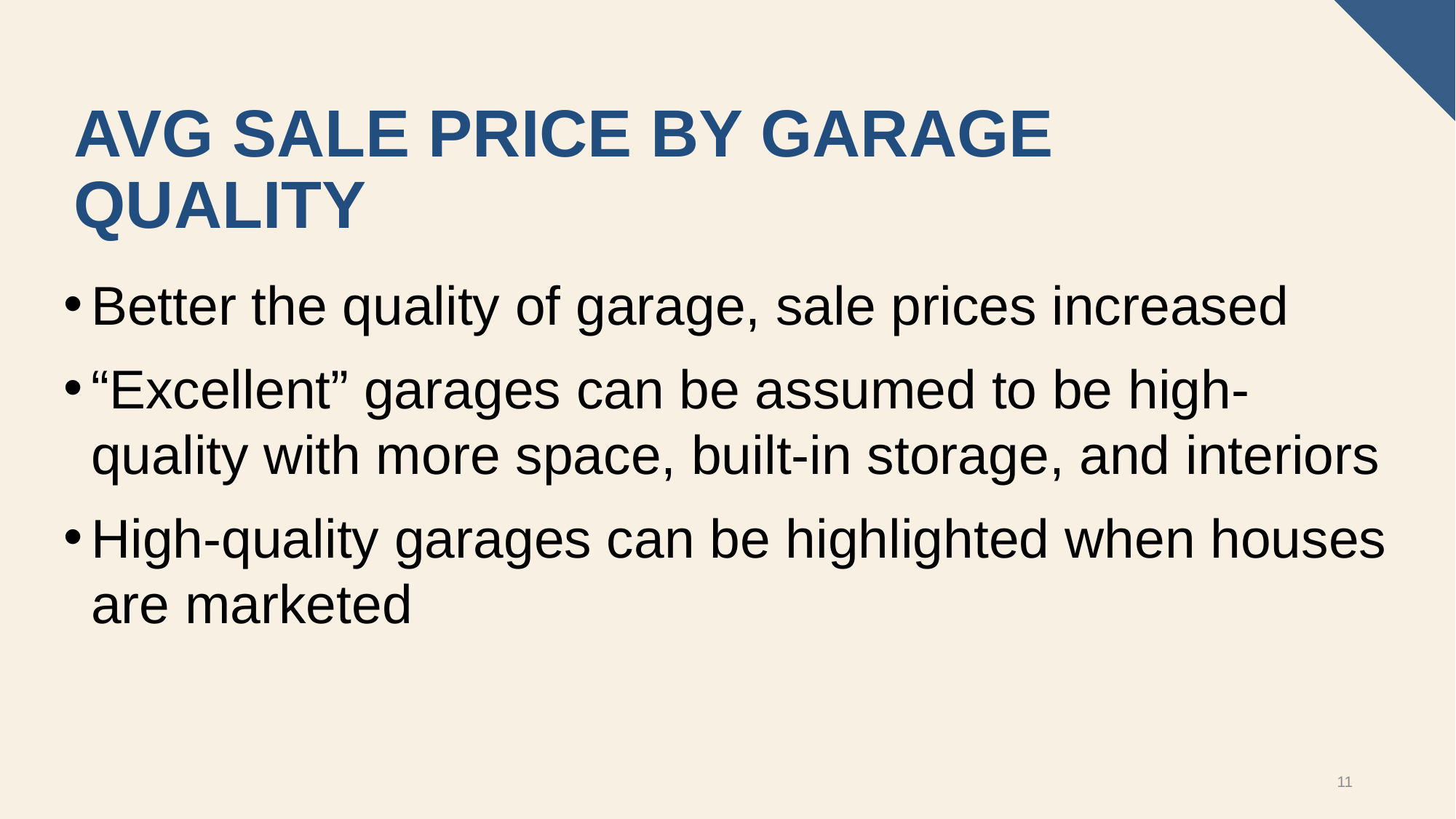

# Avg Sale price by Garage quality
Better the quality of garage, sale prices increased
“Excellent” garages can be assumed to be high-quality with more space, built-in storage, and interiors
High-quality garages can be highlighted when houses are marketed
11